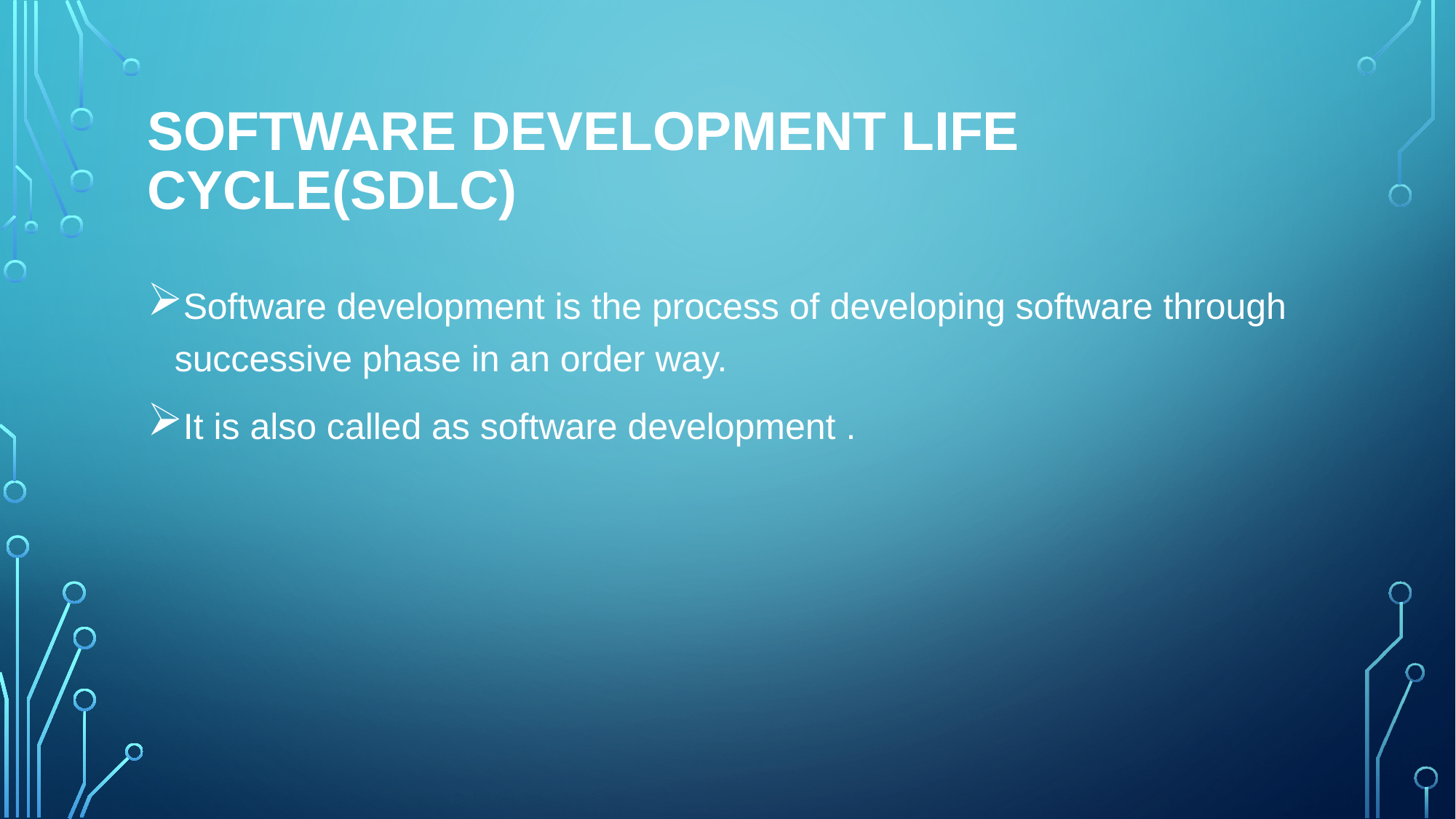

# Software development life cycle(SDLC)
Software development is the process of developing software through successive phase in an order way.
It is also called as software development .